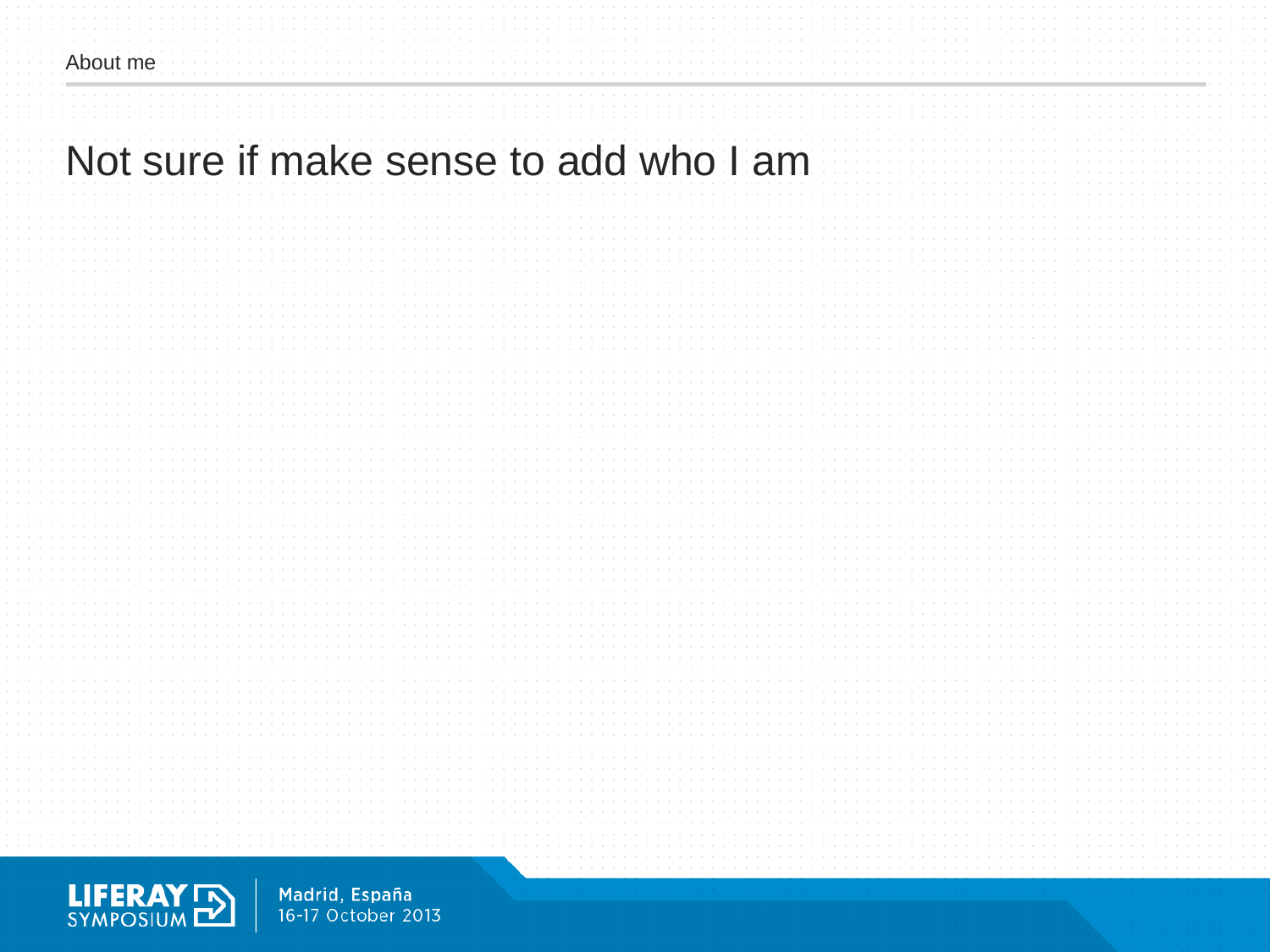

# About me
Not sure if make sense to add who I am